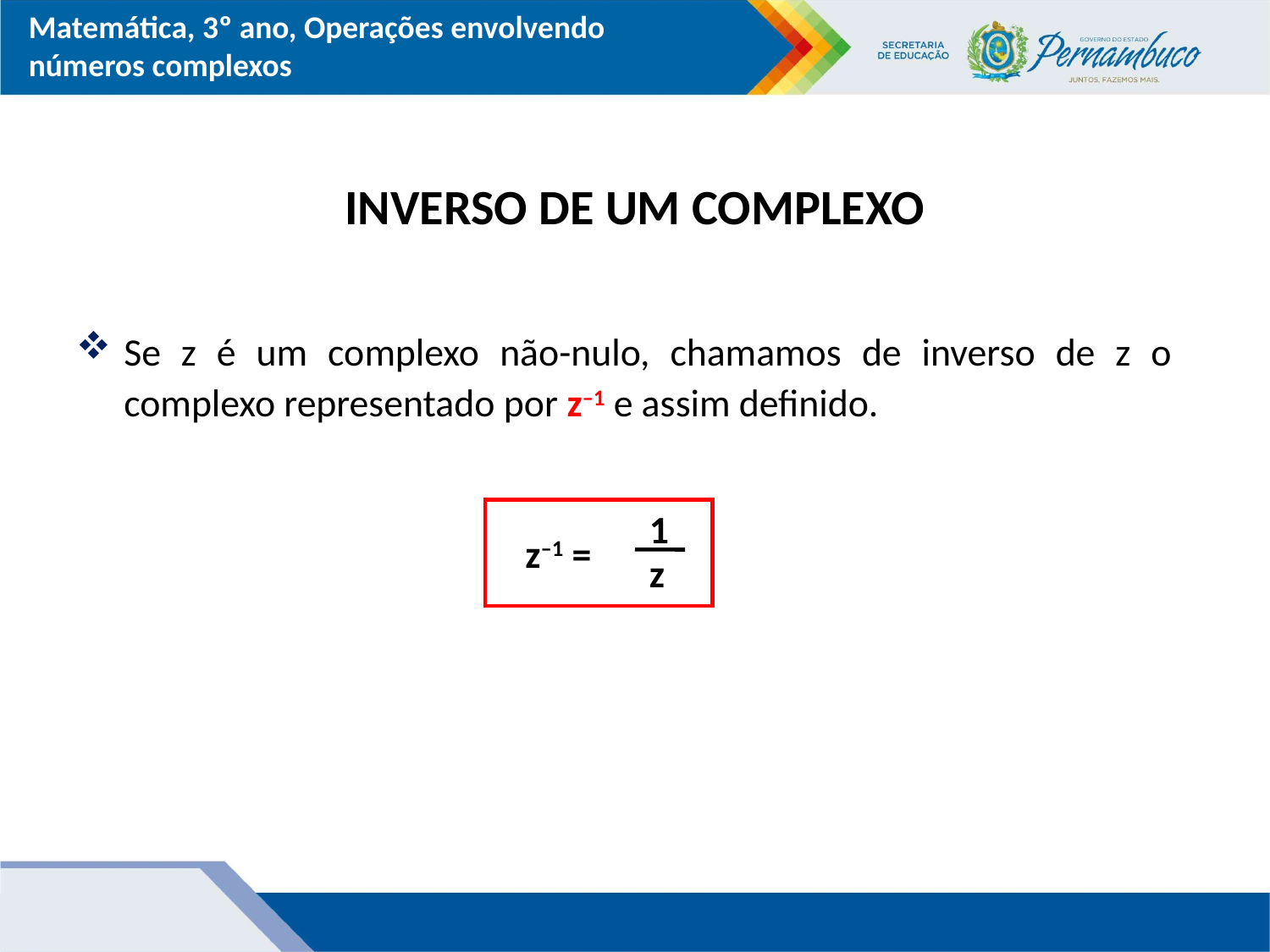

INVERSO DE UM COMPLEXO
Se z é um complexo não-nulo, chamamos de inverso de z o complexo representado por z–1 e assim definido.
1

z–1 =
z